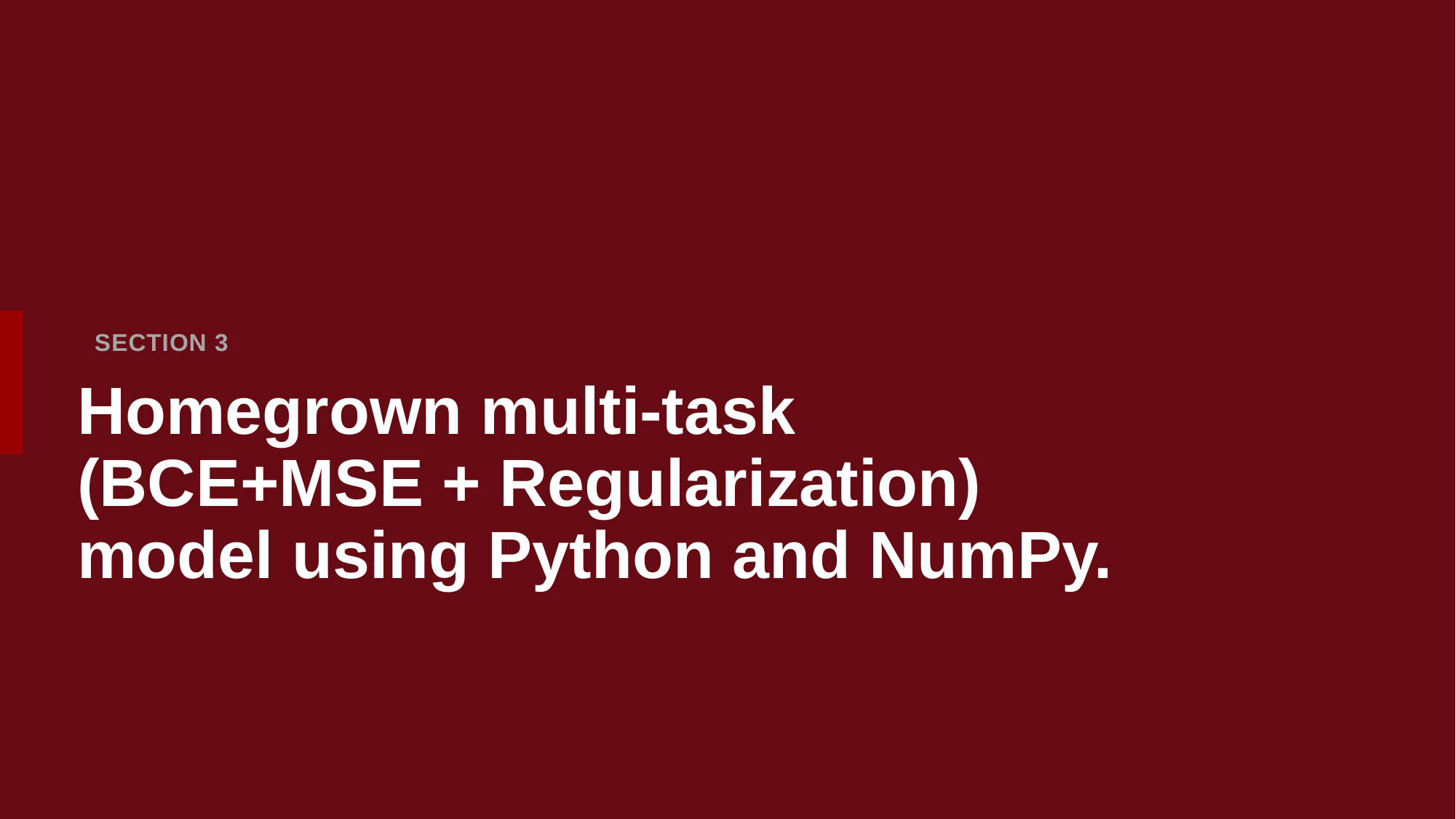

SECTION 3
# Homegrown multi-task (BCE+MSE + Regularization) model using Python and NumPy.